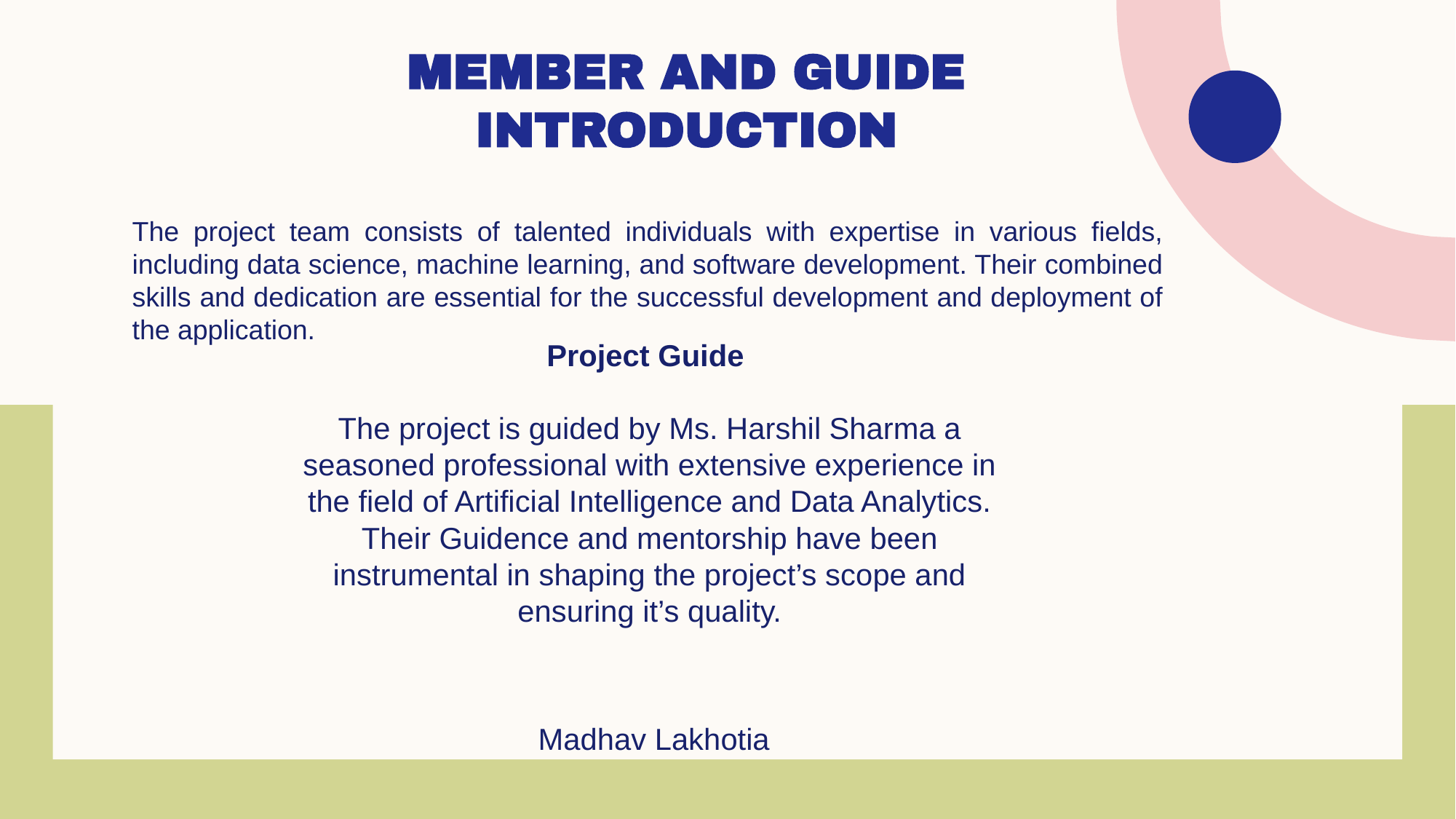

# Member and guide introduction
The project team consists of talented individuals with expertise in various fields, including data science, machine learning, and software development. Their combined skills and dedication are essential for the successful development and deployment of the application.
Project Guide

The project is guided by Ms. Harshil Sharma a seasoned professional with extensive experience in the field of Artificial Intelligence and Data Analytics. Their Guidence and mentorship have been instrumental in shaping the project’s scope and ensuring it’s quality.
Madhav Lakhotia